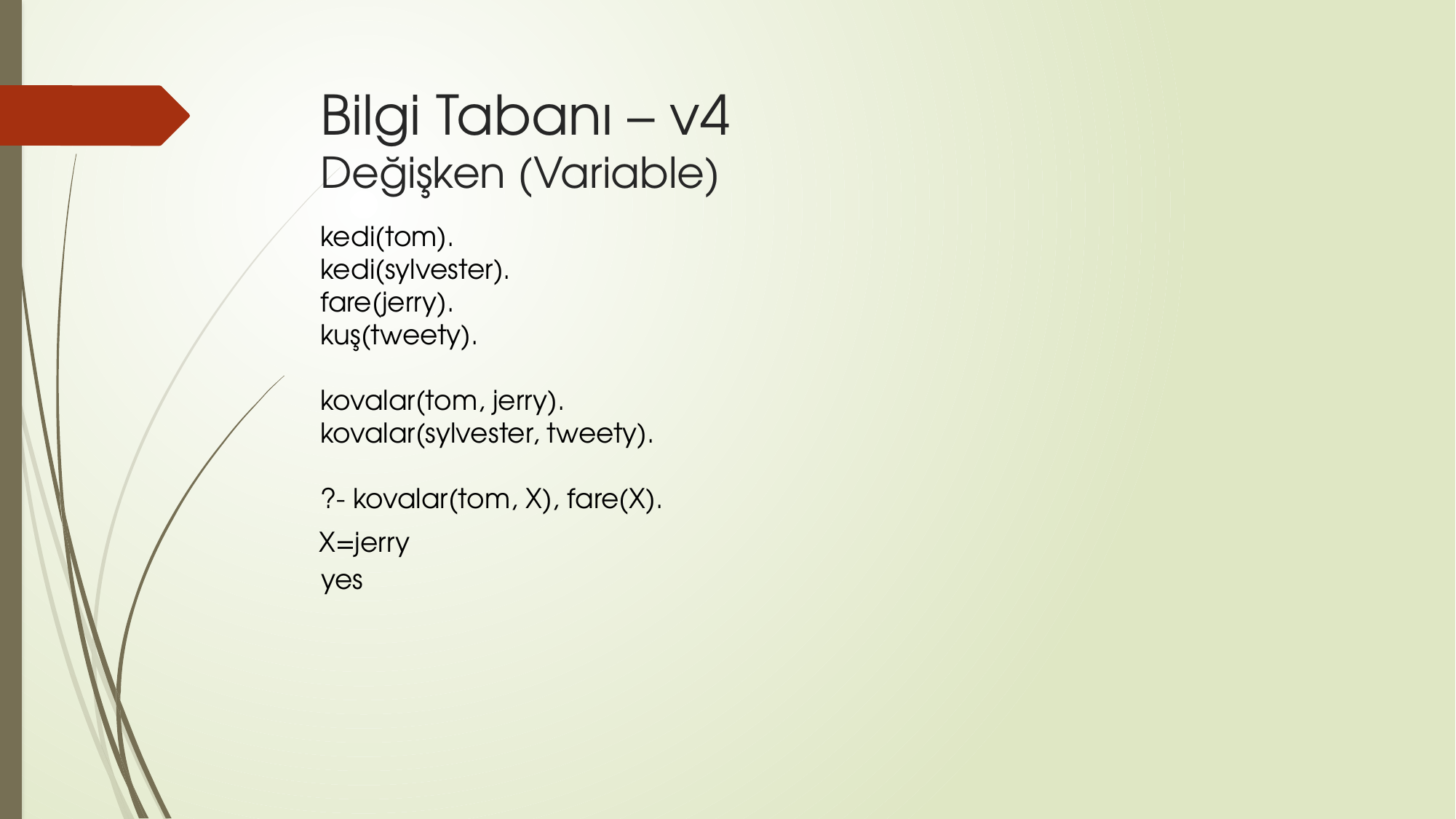

# Bilgi Tabanı – v4 Değişken (Variable)
kedi(tom).
kedi(sylvester).
fare(jerry).
kuş(tweety).

kovalar(tom, jerry).
kovalar(sylvester, tweety).

?- kovalar(tom, X), fare(X).
X=jerry
yes